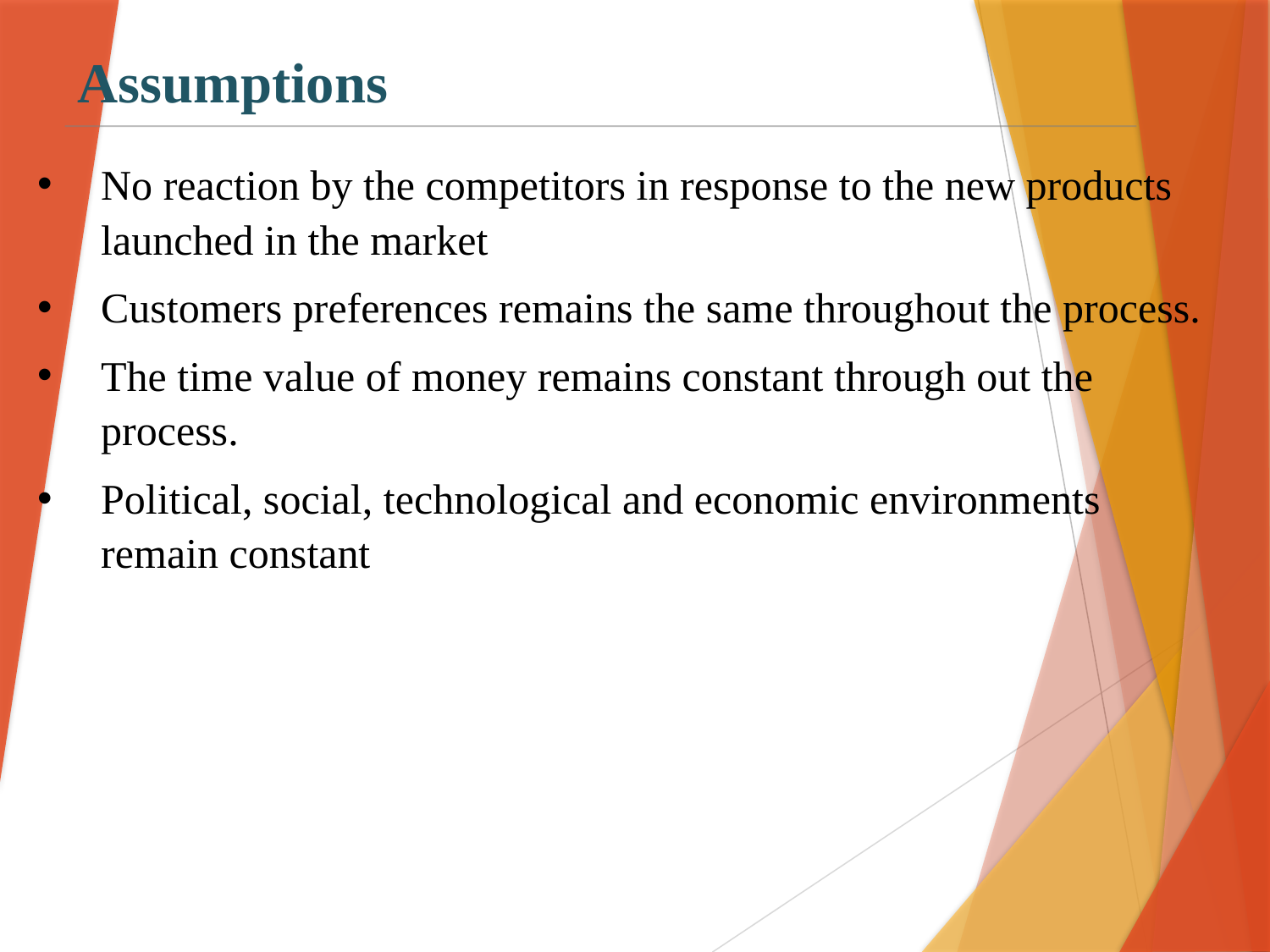

Assumptions
No reaction by the competitors in response to the new products launched in the market
Customers preferences remains the same throughout the process.
The time value of money remains constant through out the process.
Political, social, technological and economic environments remain constant